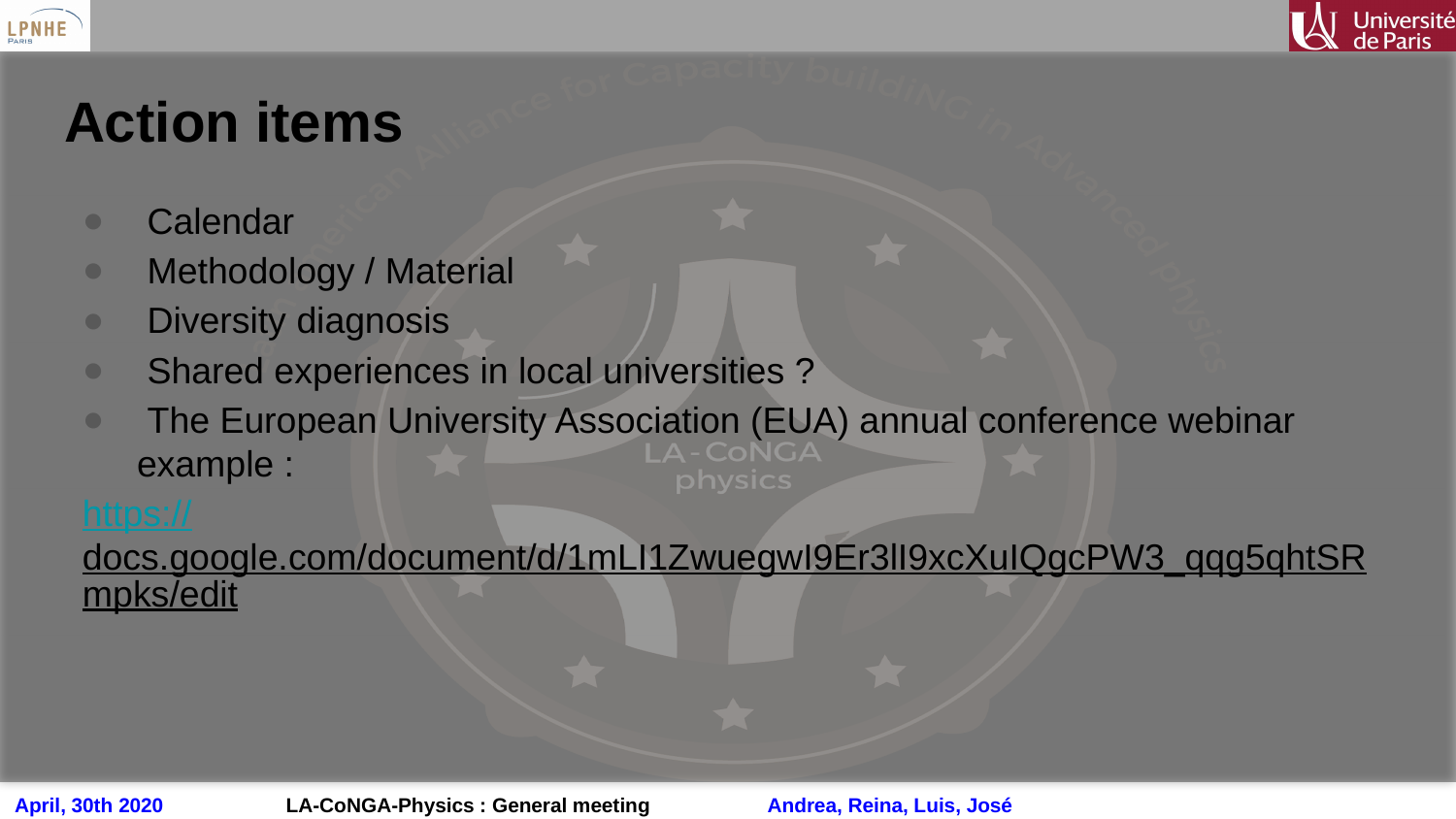

# Action items
 Calendar
 Methodology / Material
 Diversity diagnosis
 Shared experiences in local universities ?
 The European University Association (EUA) annual conference webinar example :
https://docs.google.com/document/d/1mLI1ZwuegwI9Er3lI9xcXuIQgcPW3_qqg5qhtSRmpks/edit